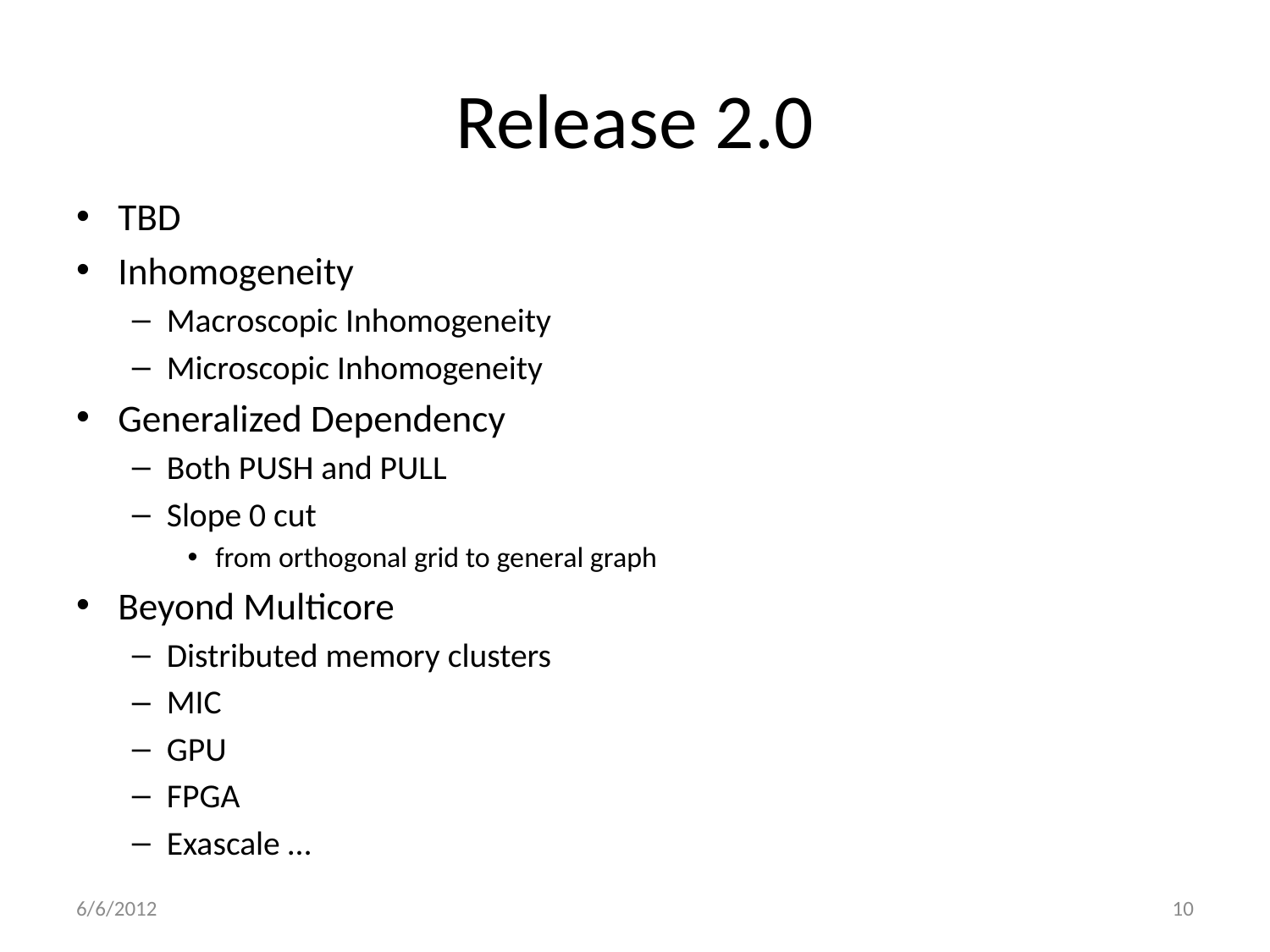

# Release 2.0
TBD
Inhomogeneity
Macroscopic Inhomogeneity
Microscopic Inhomogeneity
Generalized Dependency
Both PUSH and PULL
Slope 0 cut
from orthogonal grid to general graph
Beyond Multicore
Distributed memory clusters
MIC
GPU
FPGA
Exascale …
6/6/2012
10